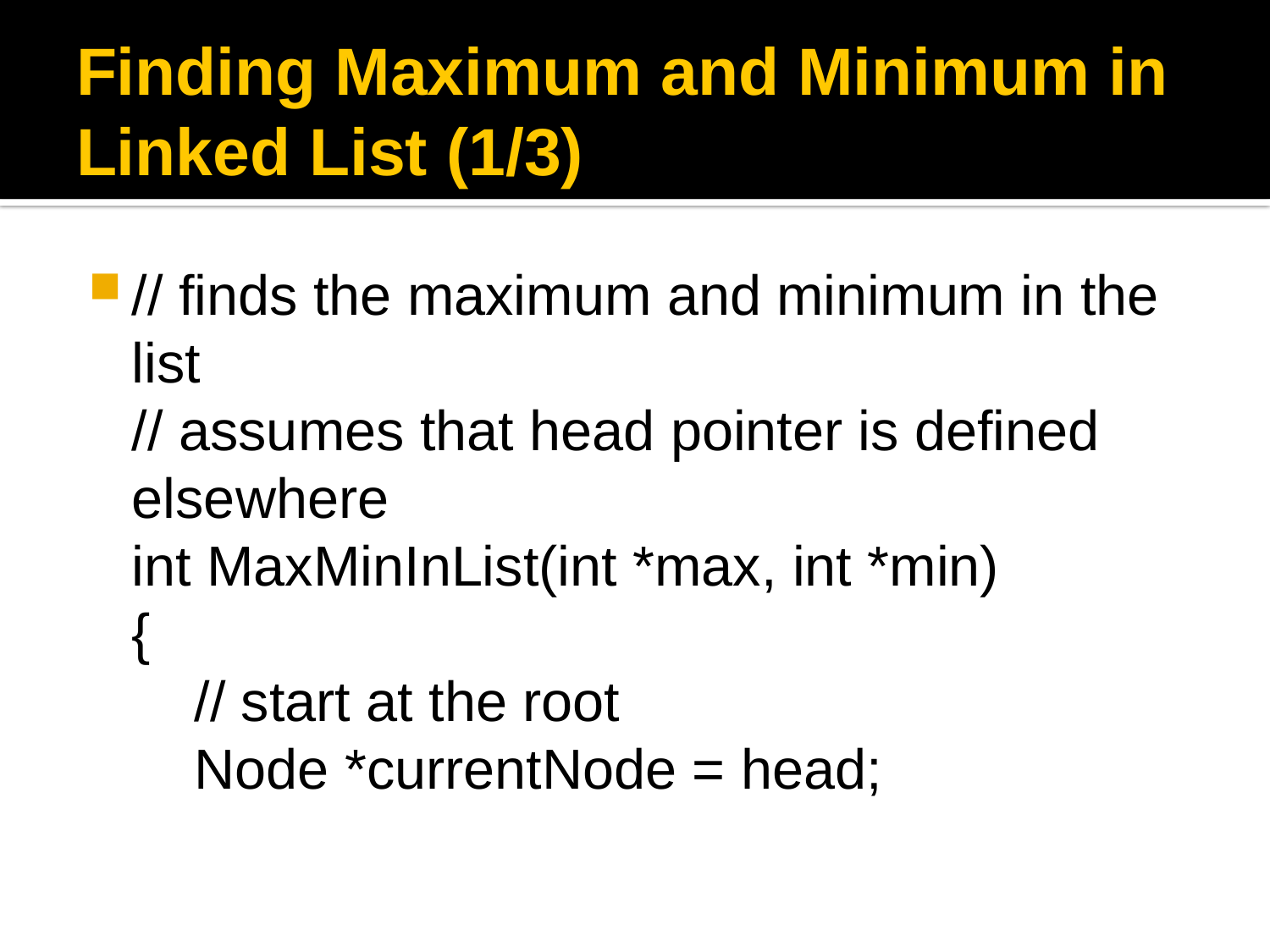

# Finding Maximum and Minimum in Linked List (1/3)
// finds the maximum and minimum in the list
// assumes that head pointer is defined elsewhere
int MaxMinInList(int *max, int *min)
{
    // start at the root
    Node *currentNode = head;